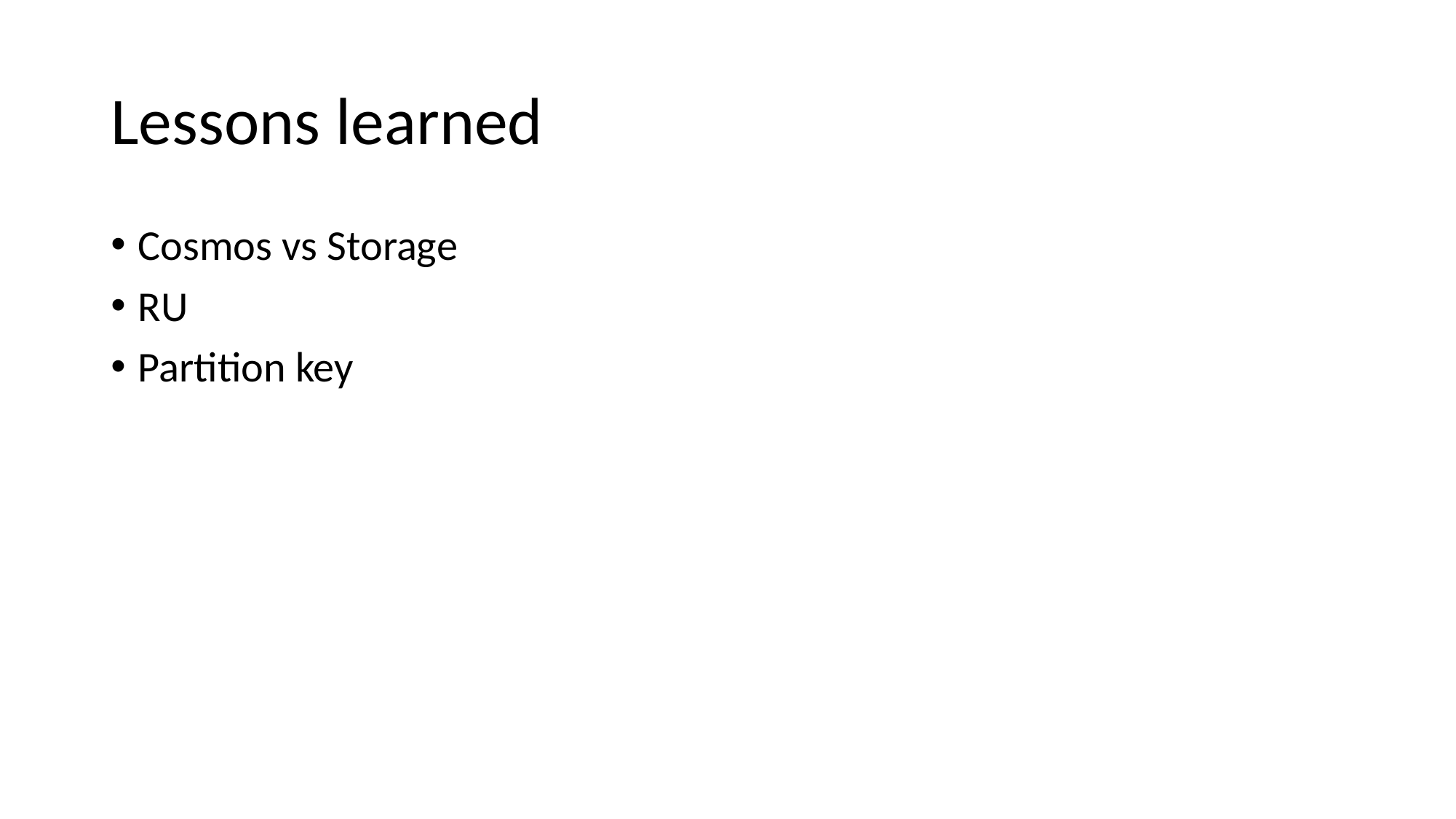

# Lessons learned
Cosmos vs Storage
RU
Partition key